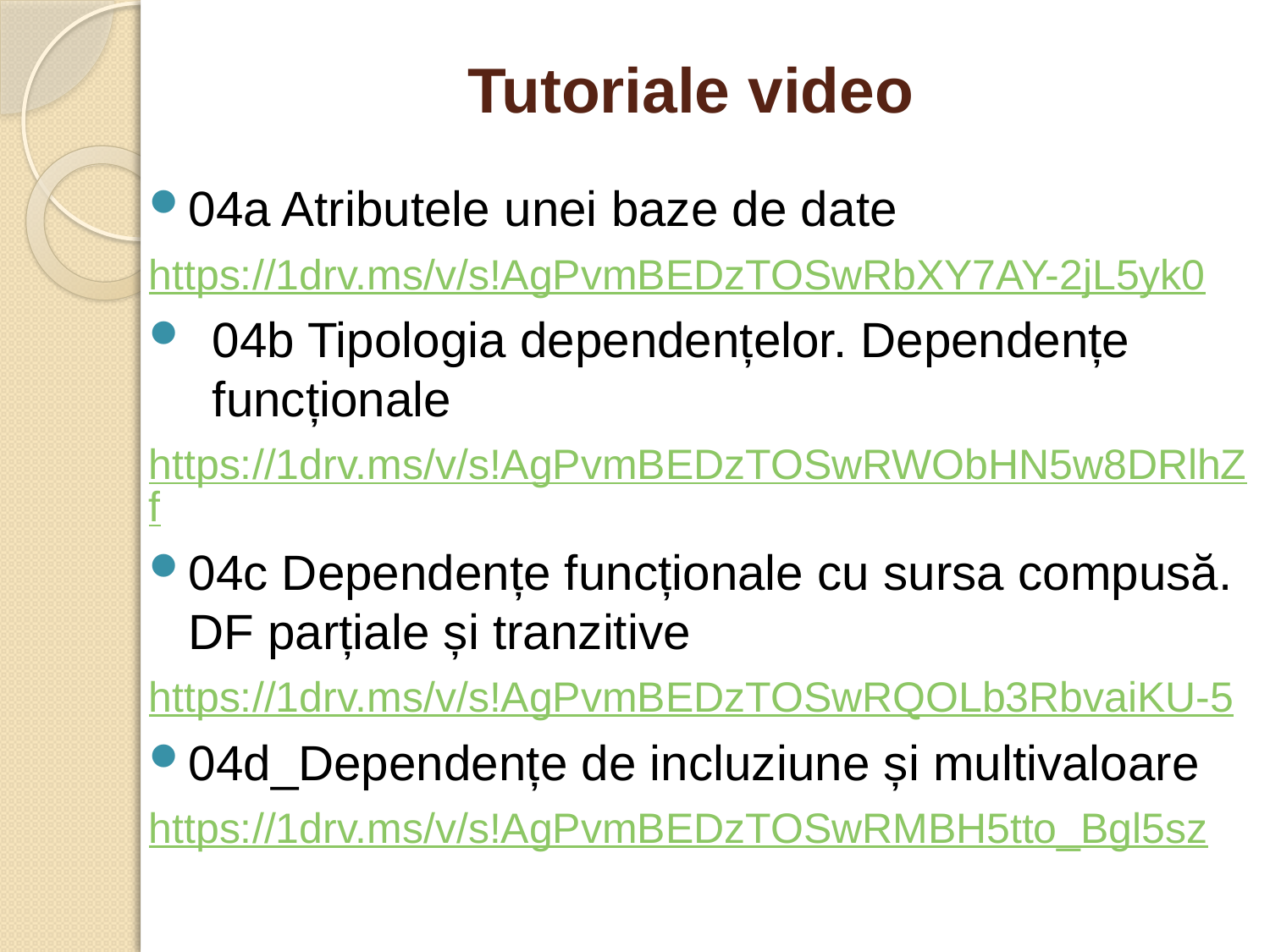

# Tutoriale video
04a Atributele unei baze de date
https://1drv.ms/v/s!AgPvmBEDzTOSwRbXY7AY-2jL5yk0
04b Tipologia dependențelor. Dependențe funcționale
https://1drv.ms/v/s!AgPvmBEDzTOSwRWObHN5w8DRlhZf
04c Dependențe funcționale cu sursa compusă. DF parțiale și tranzitive
https://1drv.ms/v/s!AgPvmBEDzTOSwRQOLb3RbvaiKU-5
04d_Dependențe de incluziune și multivaloare
https://1drv.ms/v/s!AgPvmBEDzTOSwRMBH5tto_Bgl5sz